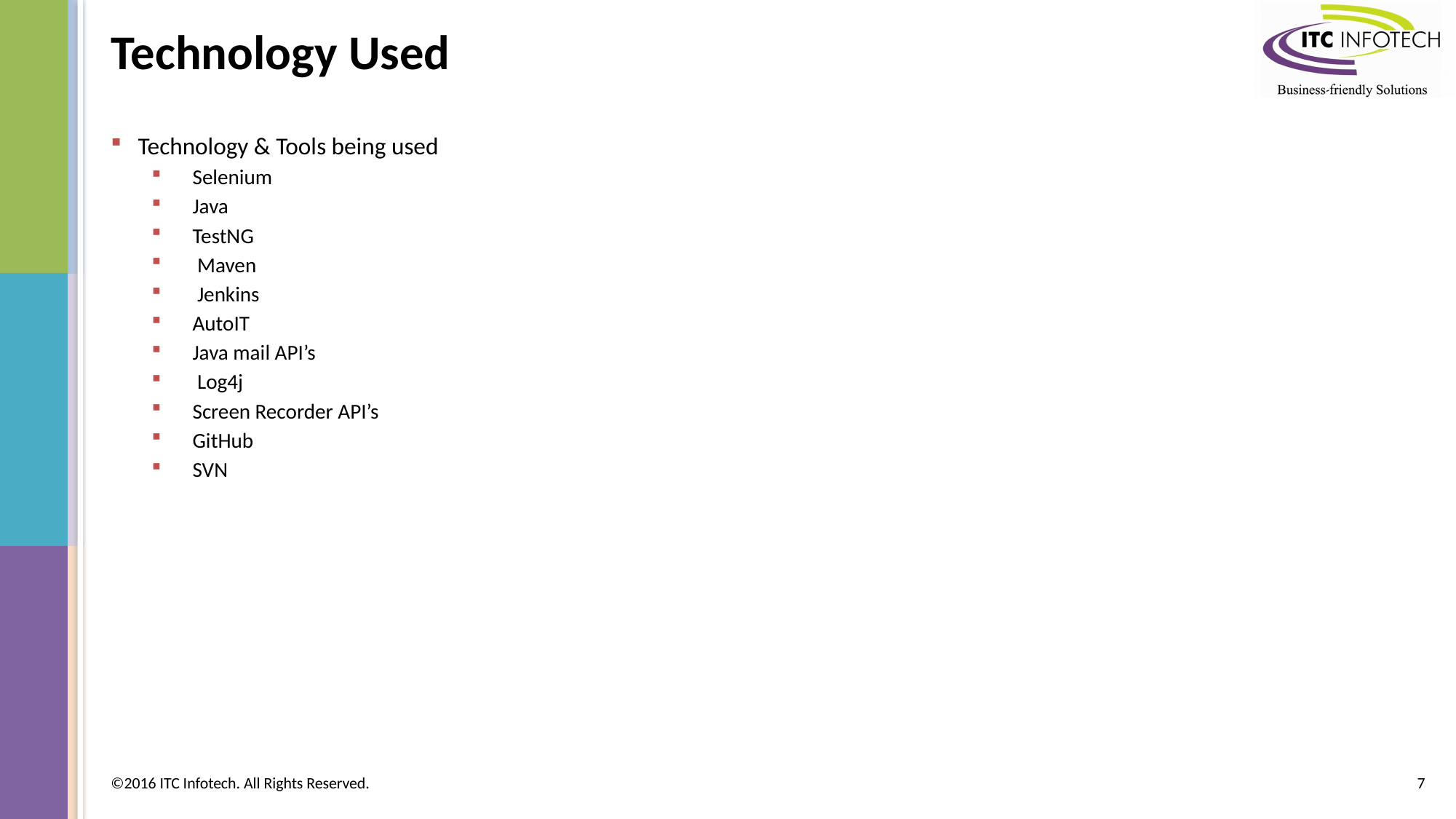

# Technology Used
Technology & Tools being used
Selenium
Java
TestNG
 Maven
 Jenkins
AutoIT
Java mail API’s
 Log4j
Screen Recorder API’s
GitHub
SVN

7
©2016 ITC Infotech. All Rights Reserved.